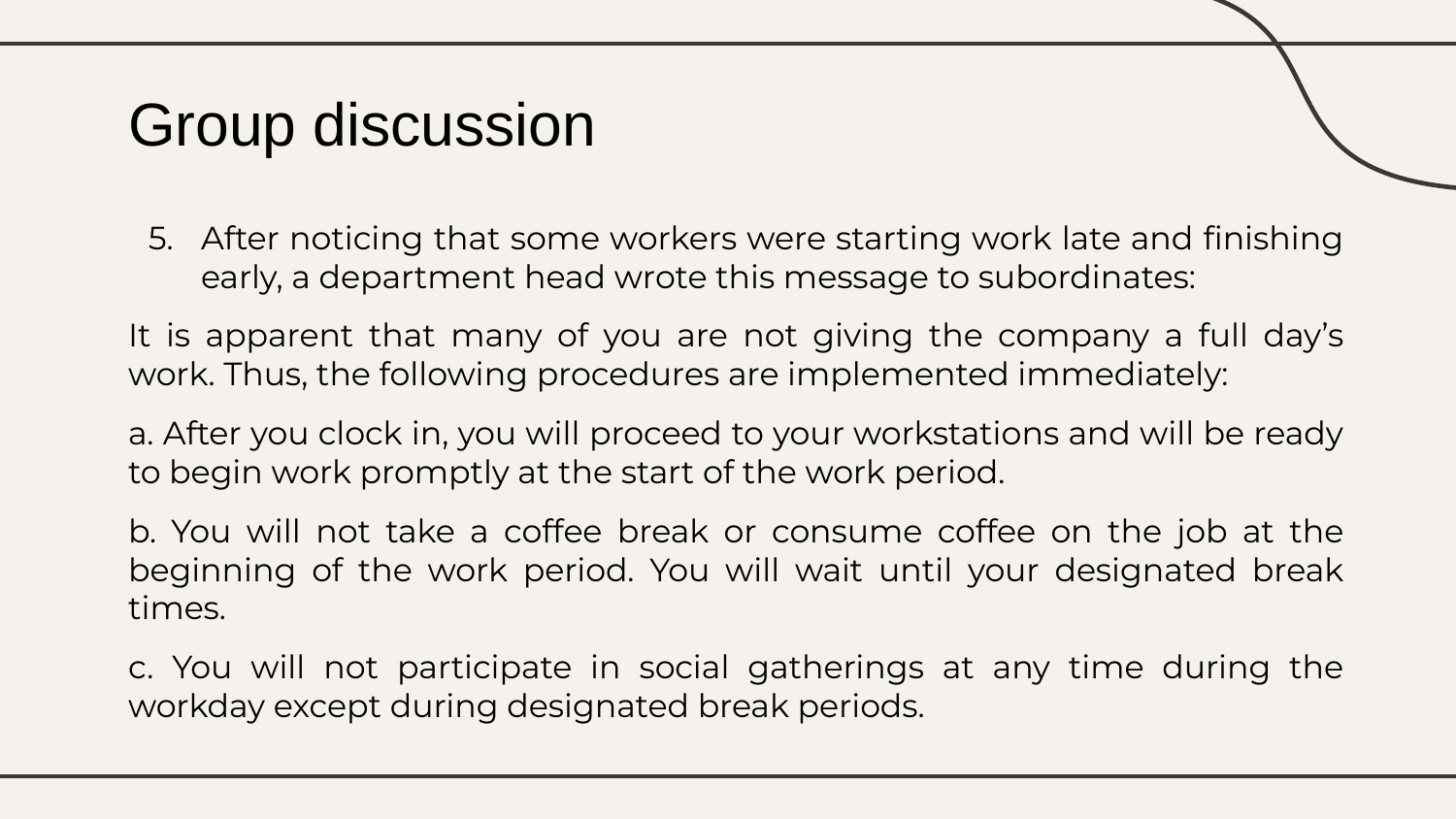

# Group discussion
After noticing that some workers were starting work late and finishing early, a department head wrote this message to subordinates:
It is apparent that many of you are not giving the company a full day’s work. Thus, the following procedures are implemented immediately:
a. After you clock in, you will proceed to your workstations and will be ready to begin work promptly at the start of the work period.
b. You will not take a coffee break or consume coffee on the job at the beginning of the work period. You will wait until your designated break times.
c. You will not participate in social gatherings at any time during the workday except during designated break periods.